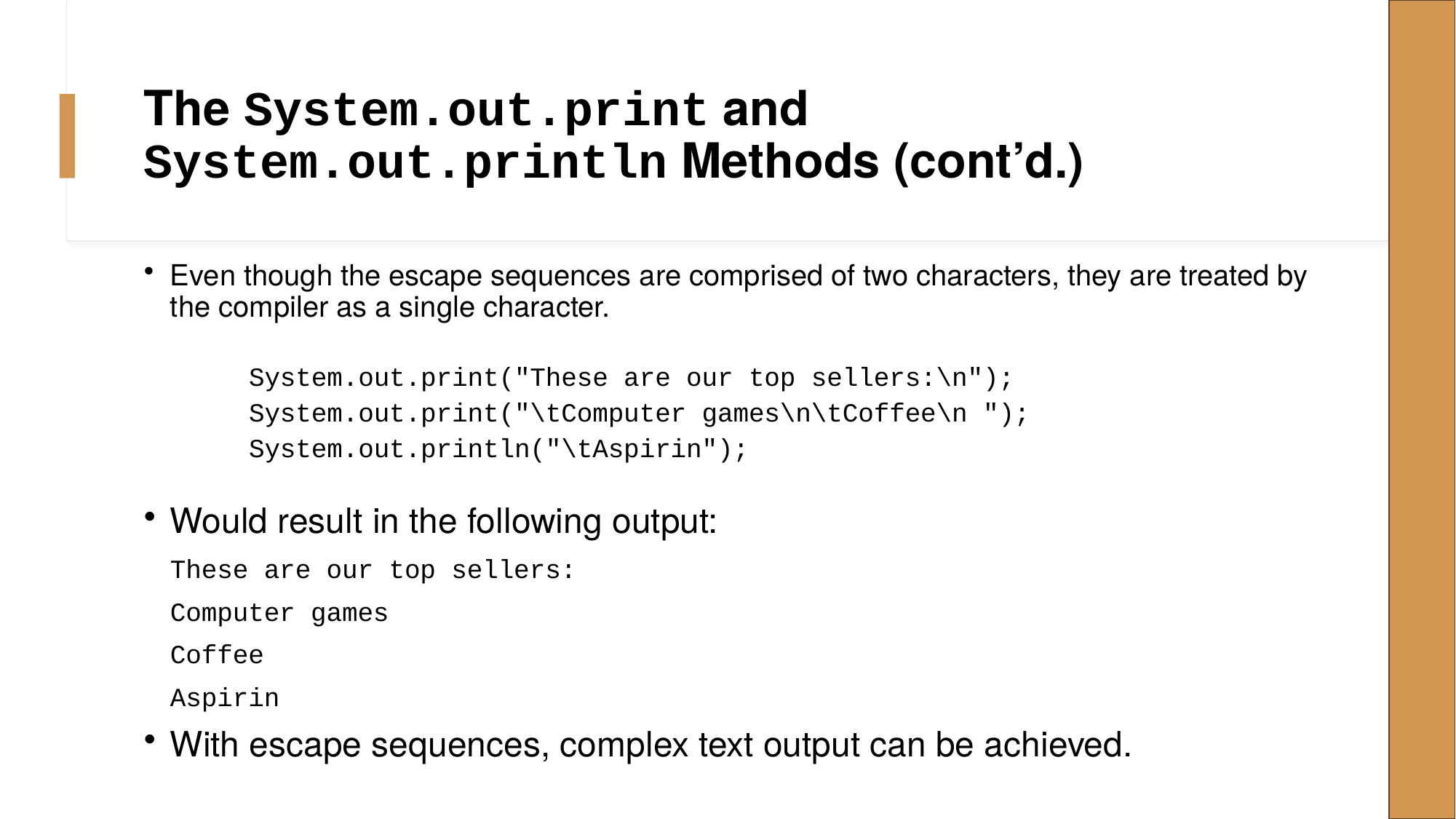

# The System.out.print and System.out.println Methods (cont’d.)
Even though the escape sequences are comprised of two characters, they are treated by the compiler as a single character.

System.out.print("These are our top sellers:\n");
System.out.print("\tComputer games\n\tCoffee\n ");
System.out.println("\tAspirin");

Would result in the following output:
		These are our top sellers:
			Computer games
			Coffee
			Aspirin
With escape sequences, complex text output can be achieved.